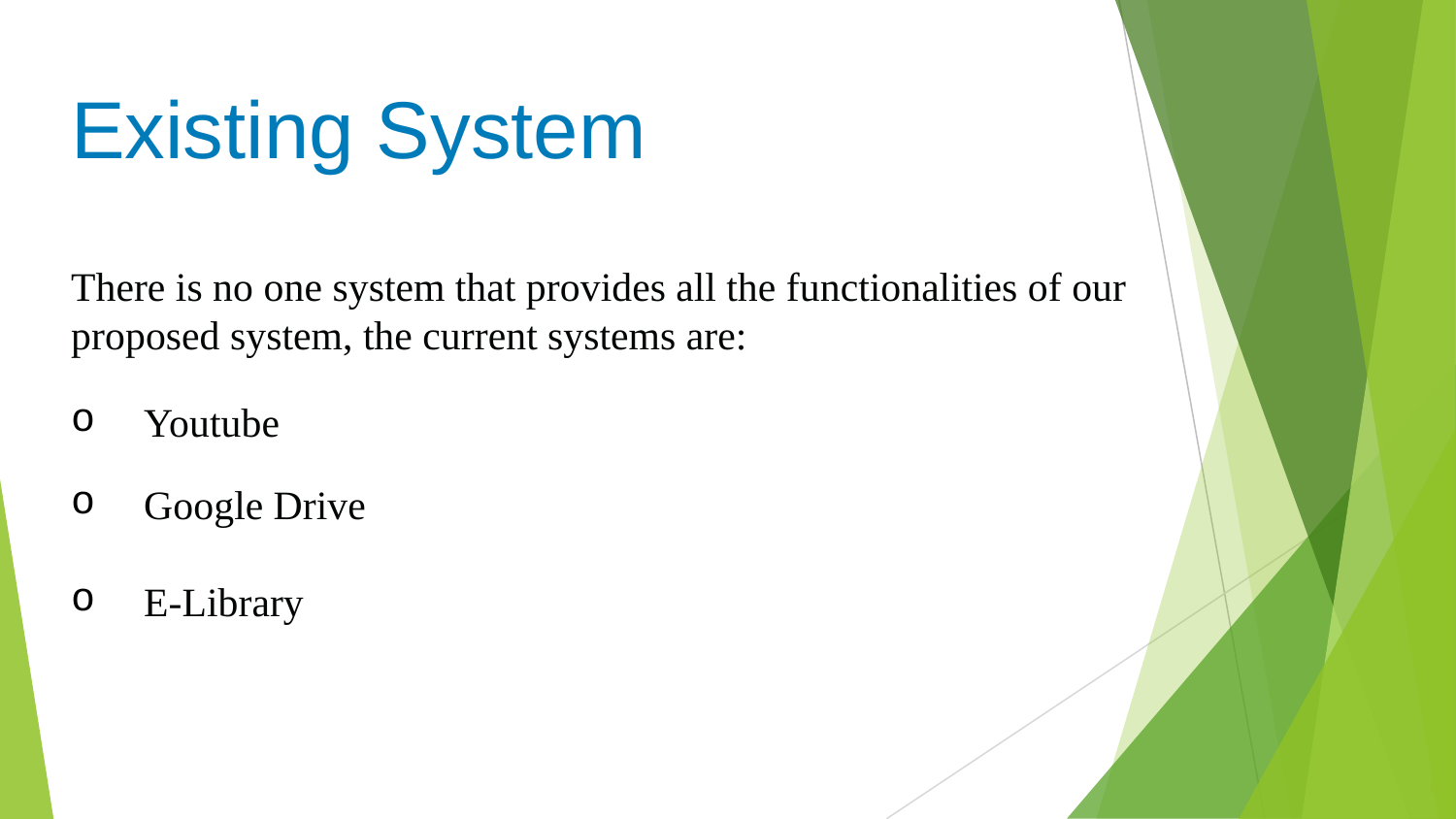

Existing System
There is no one system that provides all the functionalities of our
proposed system, the current systems are:

Youtube

Google Drive

E-Library
6